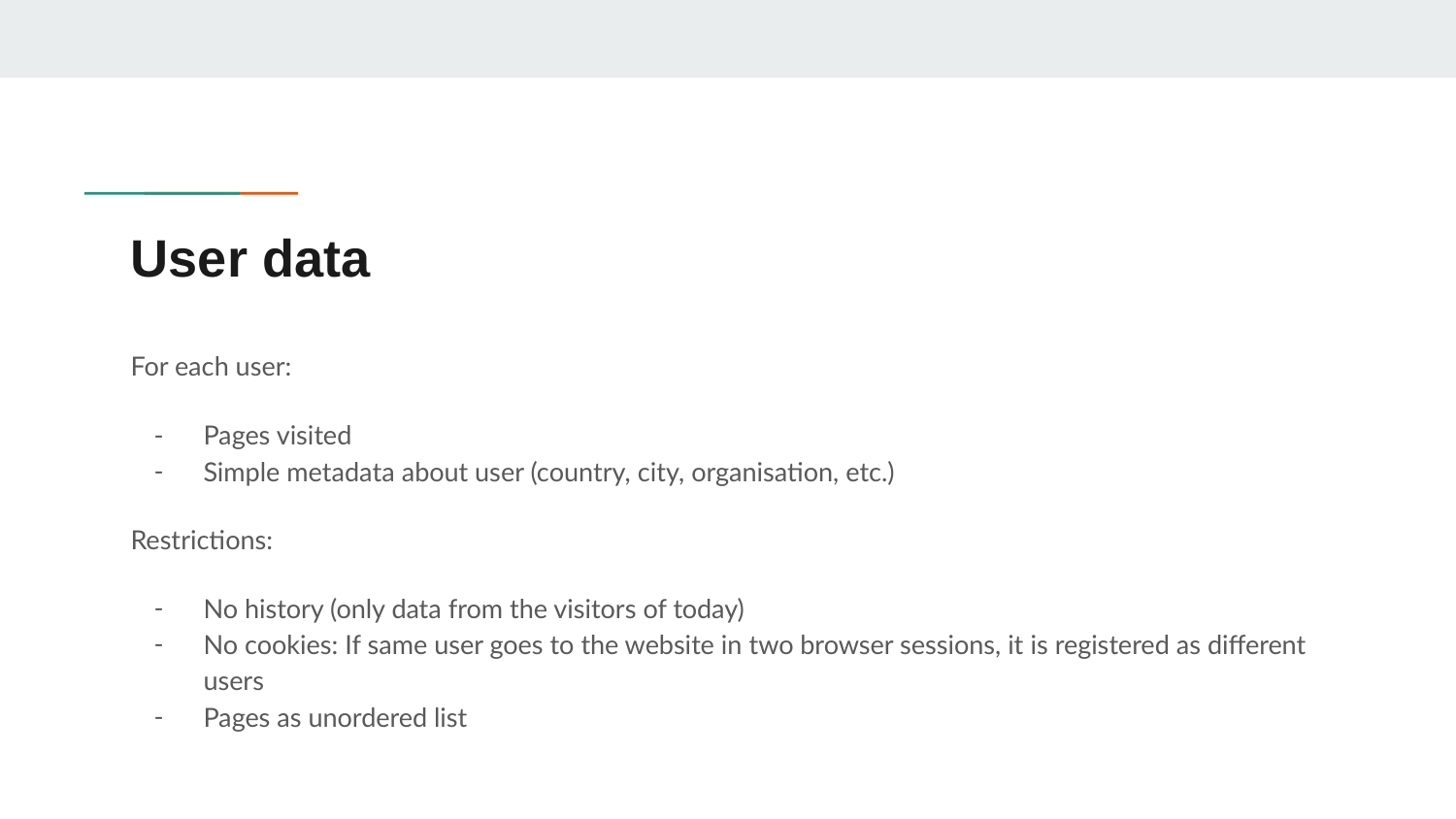

# User data
For each user:
Pages visited
Simple metadata about user (country, city, organisation, etc.)
Restrictions:
No history (only data from the visitors of today)
No cookies: If same user goes to the website in two browser sessions, it is registered as different users
Pages as unordered list